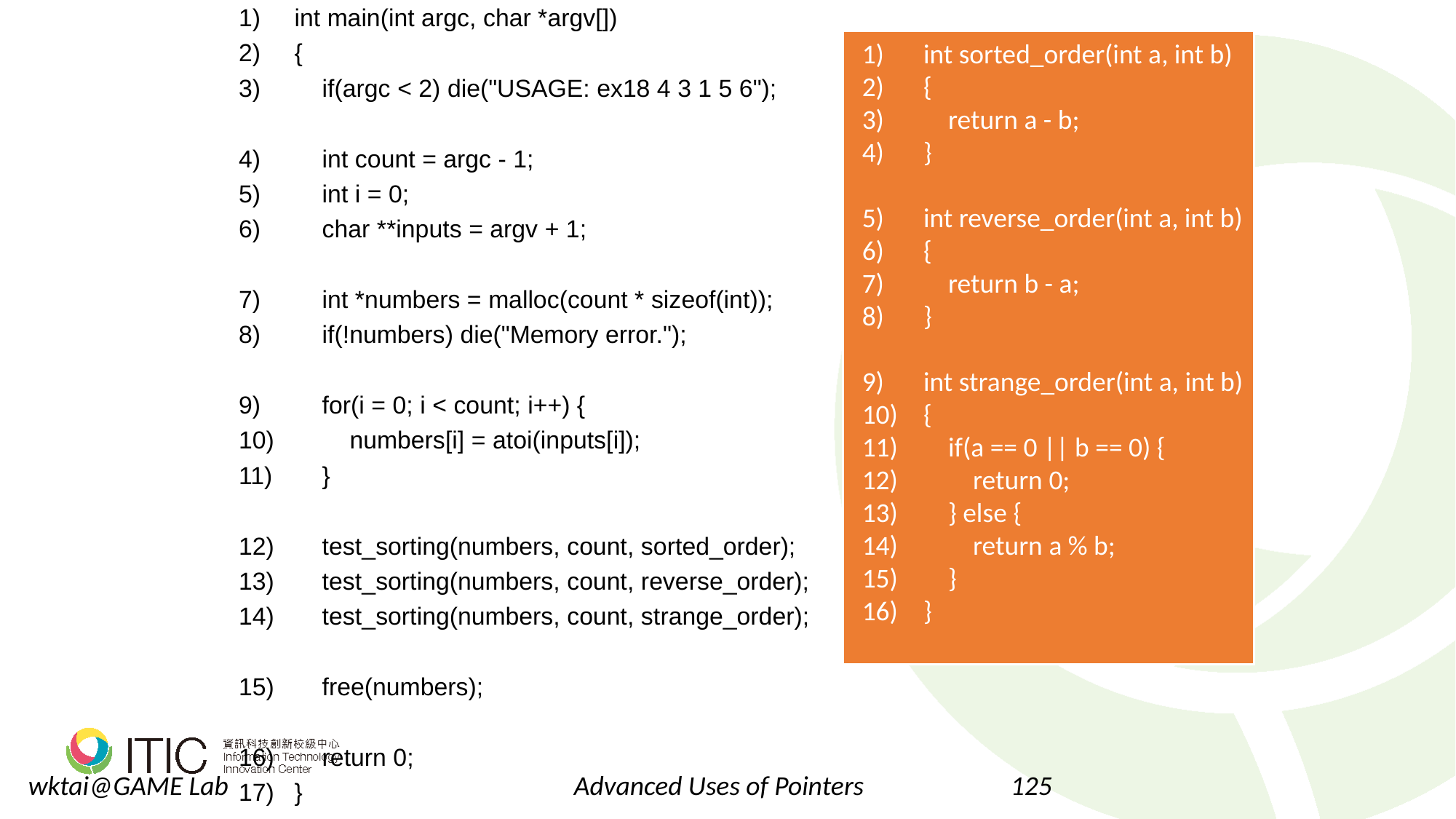

int main(int argc, char *argv[])
{
    if(argc < 2) die("USAGE: ex18 4 3 1 5 6");

    int count = argc - 1;
    int i = 0;
    char **inputs = argv + 1;

    int *numbers = malloc(count * sizeof(int));
    if(!numbers) die("Memory error.");

    for(i = 0; i < count; i++) {
        numbers[i] = atoi(inputs[i]);
    }

    test_sorting(numbers, count, sorted_order);
    test_sorting(numbers, count, reverse_order);
    test_sorting(numbers, count, strange_order);

    free(numbers);

    return 0;
}
int sorted_order(int a, int b)
{
    return a - b;
}

int reverse_order(int a, int b)
{
    return b - a;
}

int strange_order(int a, int b)
{
    if(a == 0 || b == 0) {
        return 0;
    } else {
        return a % b;
    }
}